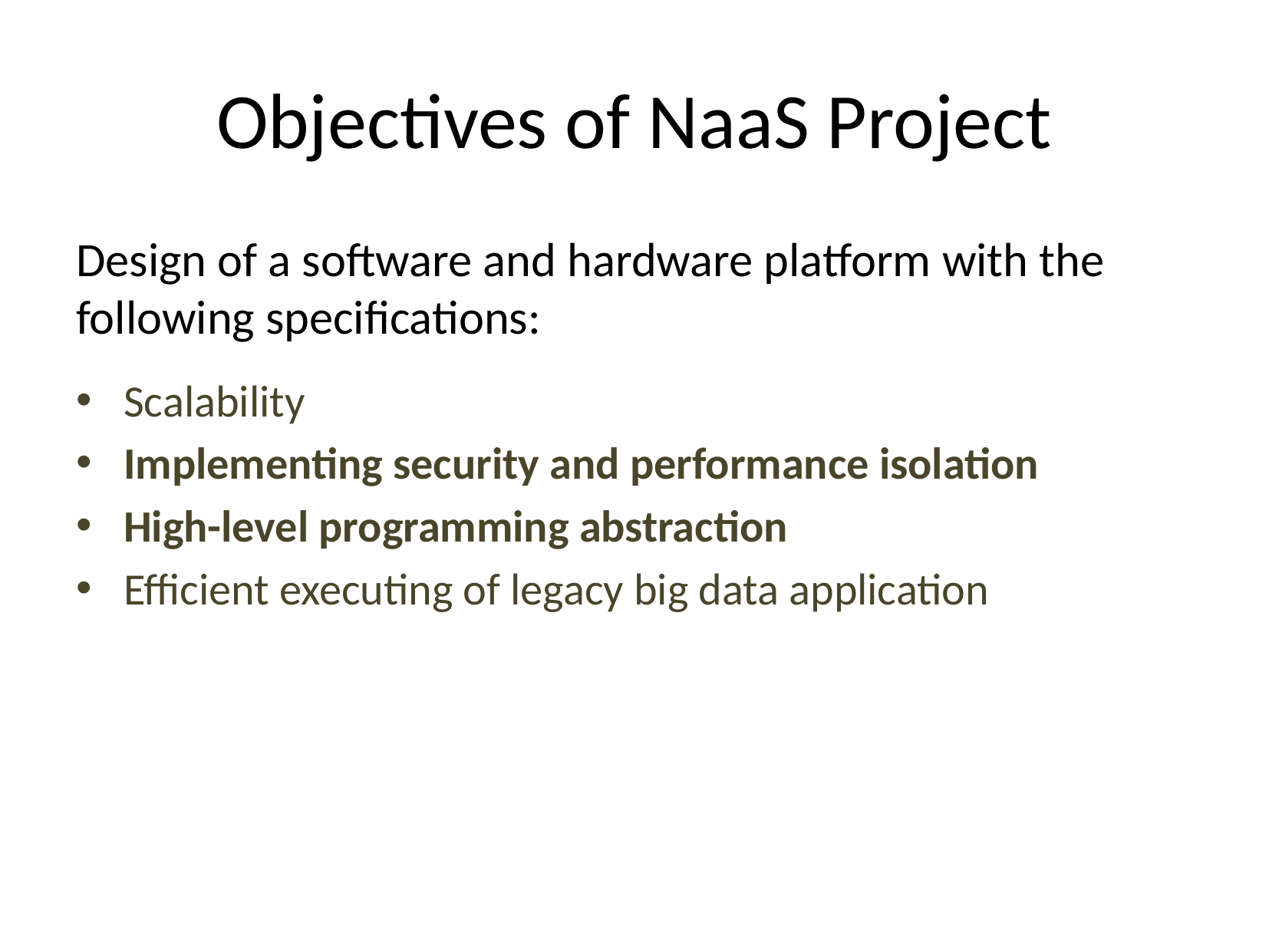

# Objectives of NaaS Project
Design of a software and hardware platform with the following specifications:
Scalability
Implementing security and performance isolation
High-level programming abstraction
Efficient executing of legacy big data application